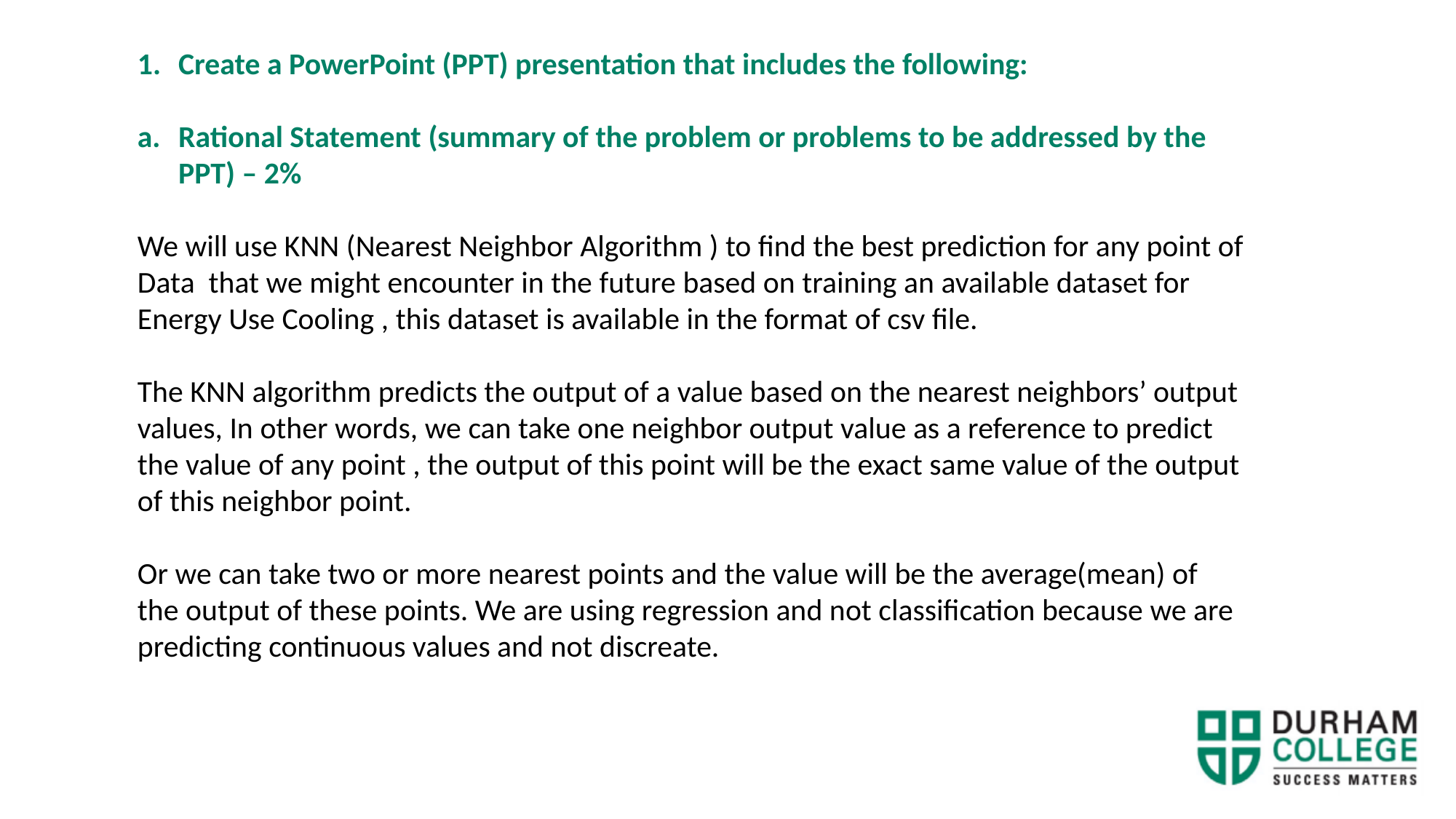

Create a PowerPoint (PPT) presentation that includes the following:

Rational Statement (summary of the problem or problems to be addressed by the PPT) – 2%

We will use KNN (Nearest Neighbor Algorithm ) to find the best prediction for any point of Data  that we might encounter in the future based on training an available dataset for Energy Use Cooling , this dataset is available in the format of csv file.

The KNN algorithm predicts the output of a value based on the nearest neighbors’ output values, In other words, we can take one neighbor output value as a reference to predict the value of any point , the output of this point will be the exact same value of the output of this neighbor point.

Or we can take two or more nearest points and the value will be the average(mean) of the output of these points. We are using regression and not classification because we are predicting continuous values and not discreate.